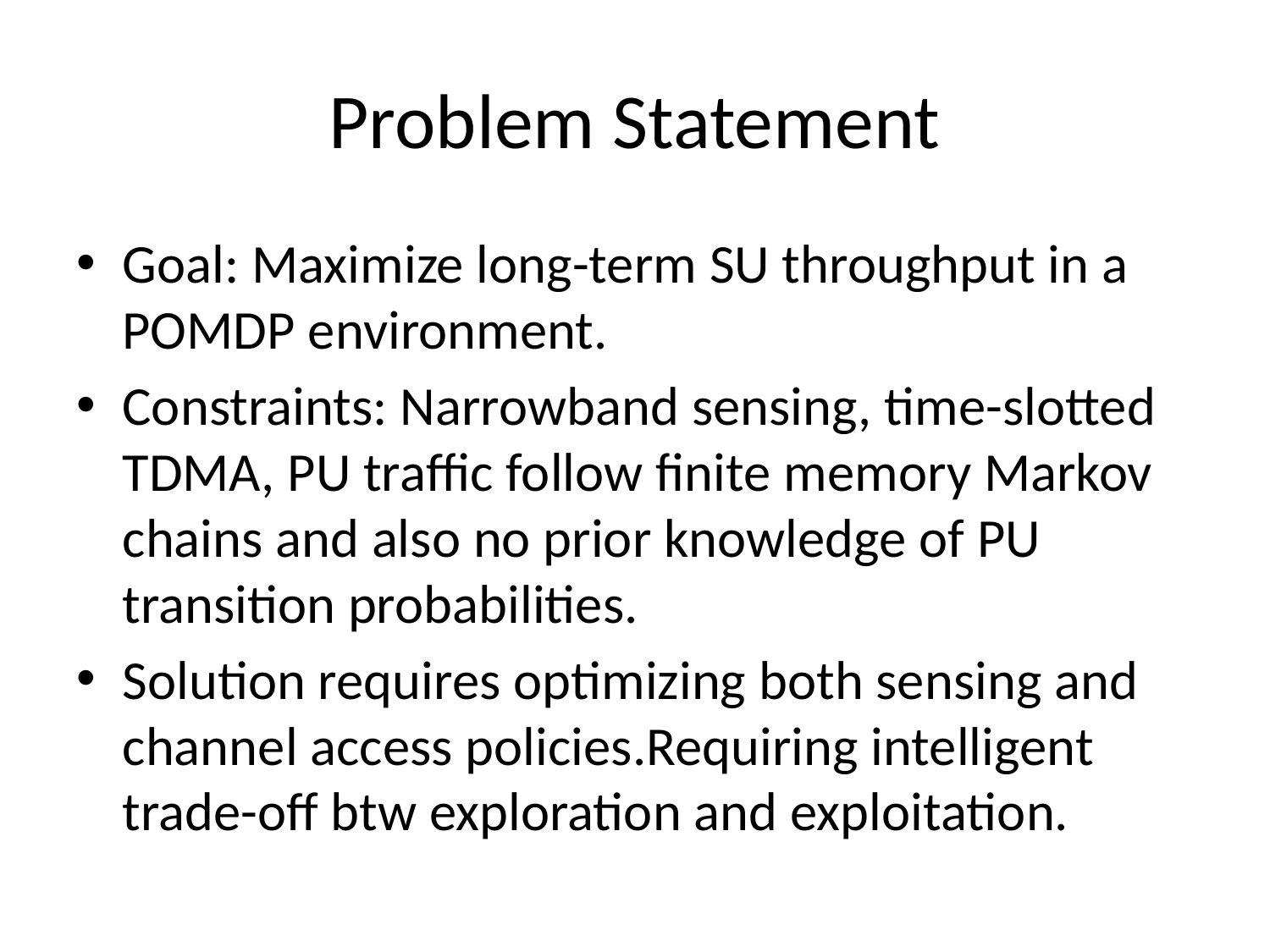

# Problem Statement
Goal: Maximize long-term SU throughput in a POMDP environment.
Constraints: Narrowband sensing, time-slotted TDMA, PU traffic follow finite memory Markov chains and also no prior knowledge of PU transition probabilities.
Solution requires optimizing both sensing and channel access policies.Requiring intelligent trade-off btw exploration and exploitation.